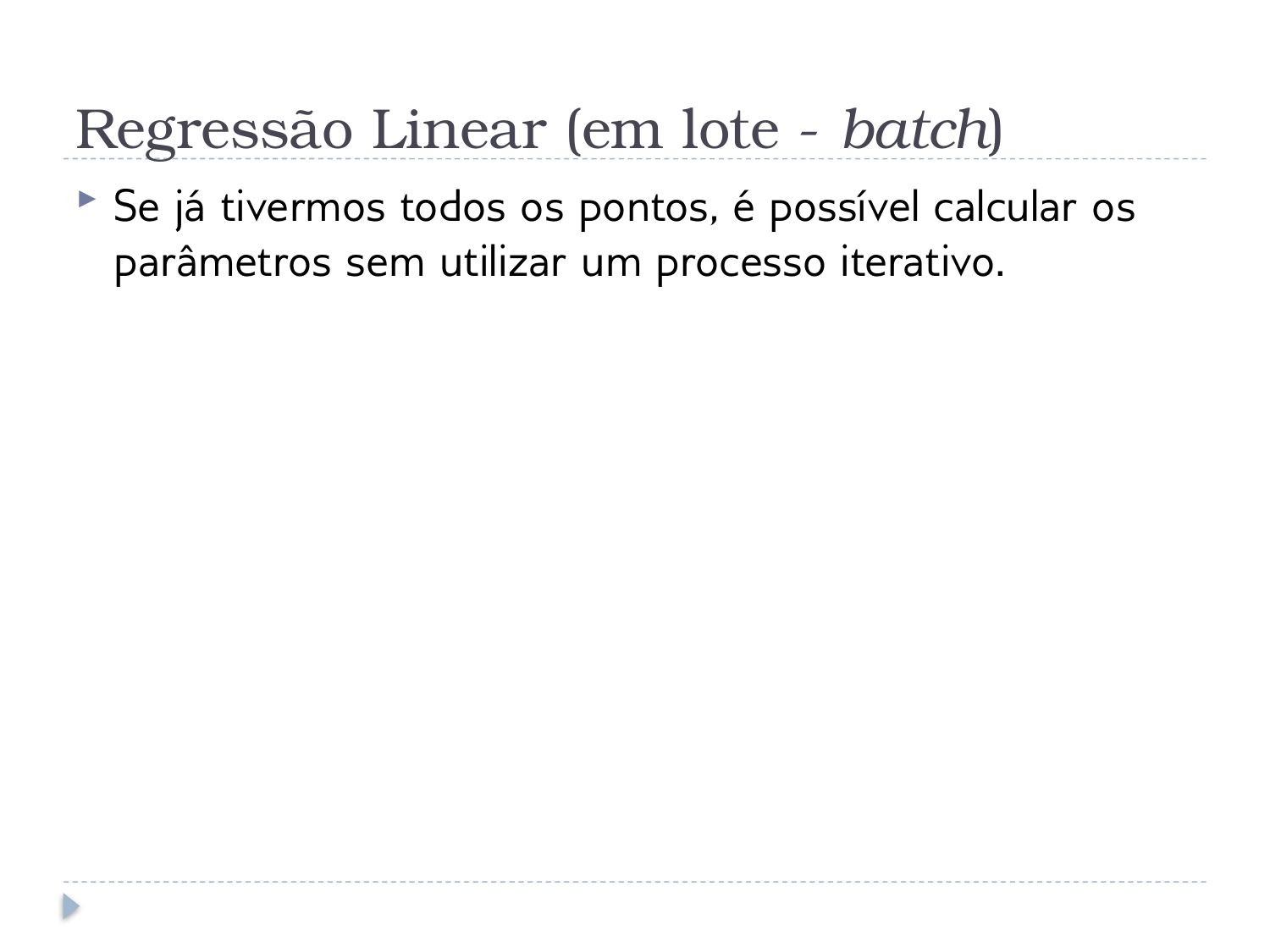

# Regressão Linear (em lote - batch)
Se já tivermos todos os pontos, é possível calcular os parâmetros sem utilizar um processo iterativo.